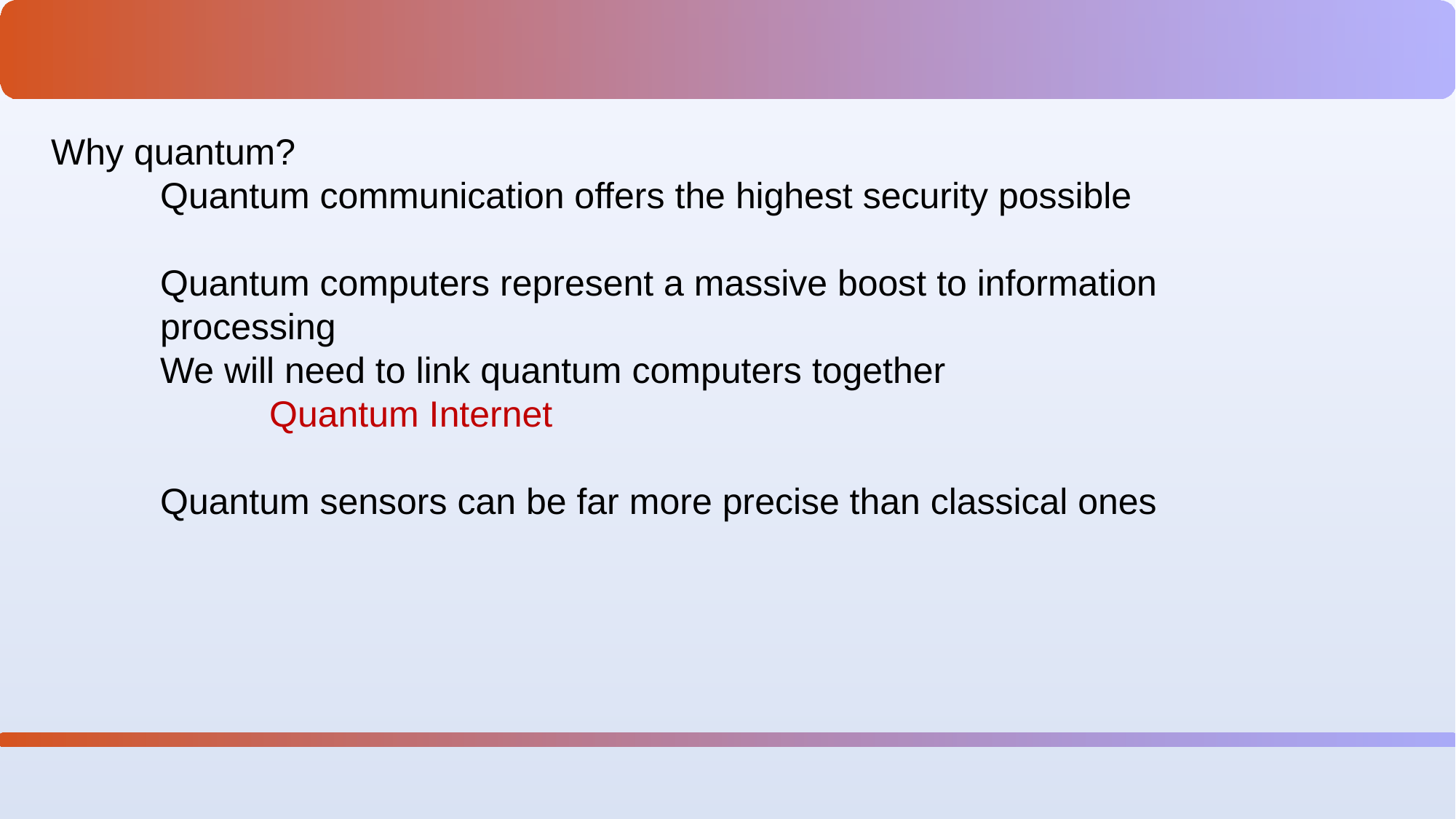

Why quantum?
	Quantum communication offers the highest security possible

Quantum computers represent a massive boost to information processing
We will need to link quantum computers together
	Quantum Internet

Quantum sensors can be far more precise than classical ones